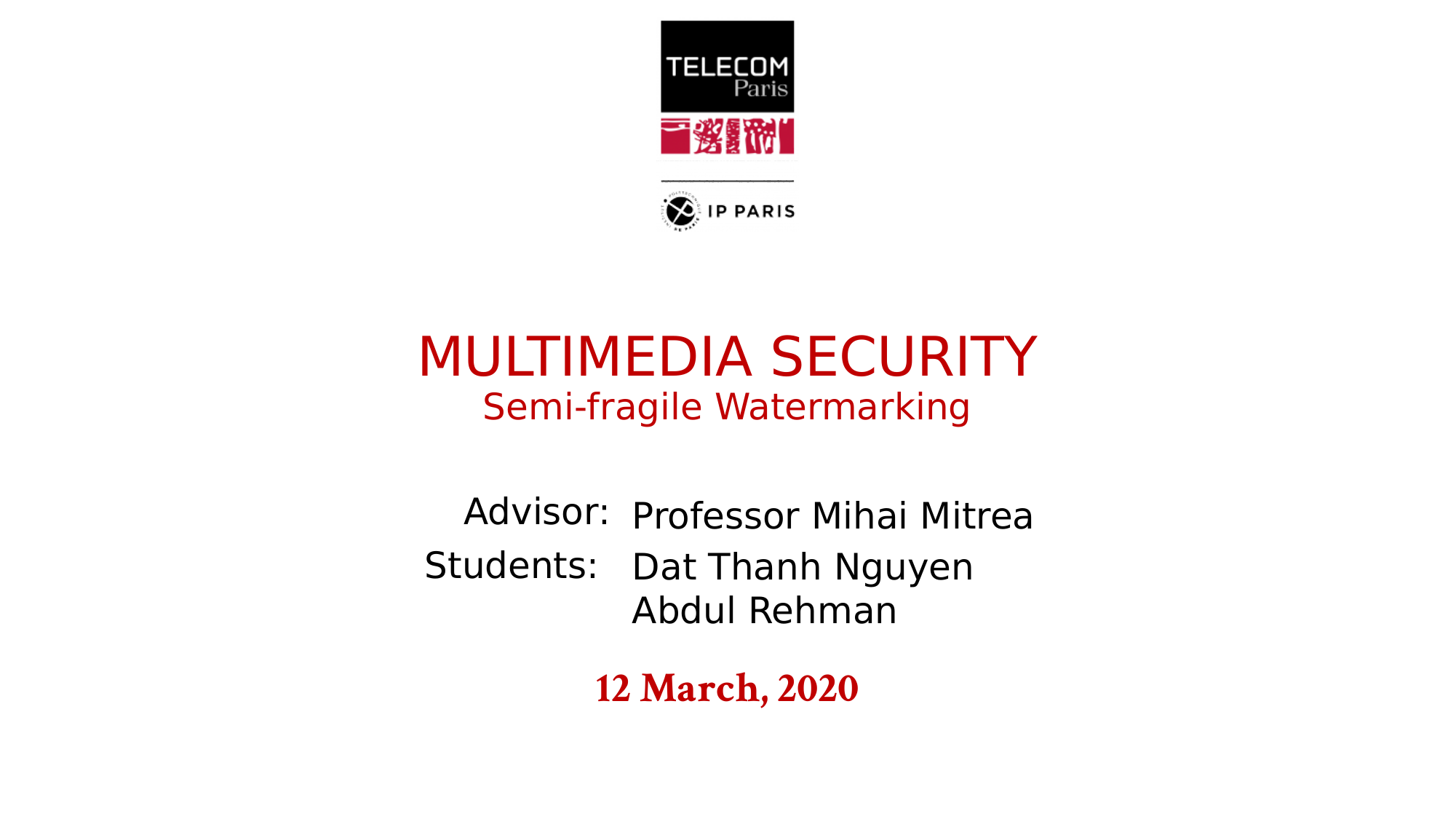

# MULTIMEDIA SECURITY Semi-fragile Watermarking
Advisor:
Students:
Professor Mihai Mitrea

Dat Thanh Nguyen
Abdul Rehman